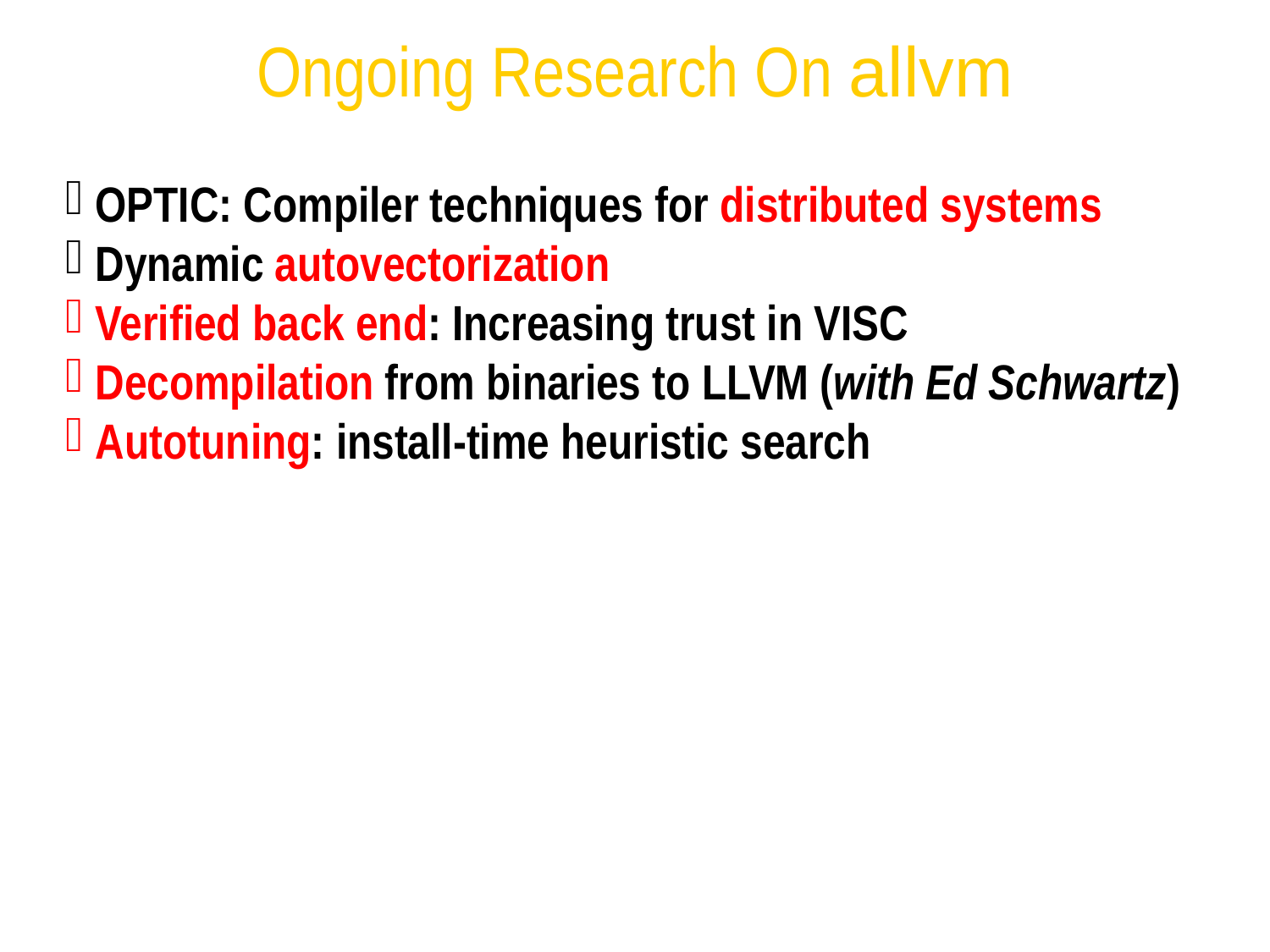

Ongoing Research On allvm
OPTIC: Compiler techniques for distributed systems
Dynamic autovectorization
Verified back end: Increasing trust in VISC
Decompilation from binaries to LLVM (with Ed Schwartz)
Autotuning: install-time heuristic search